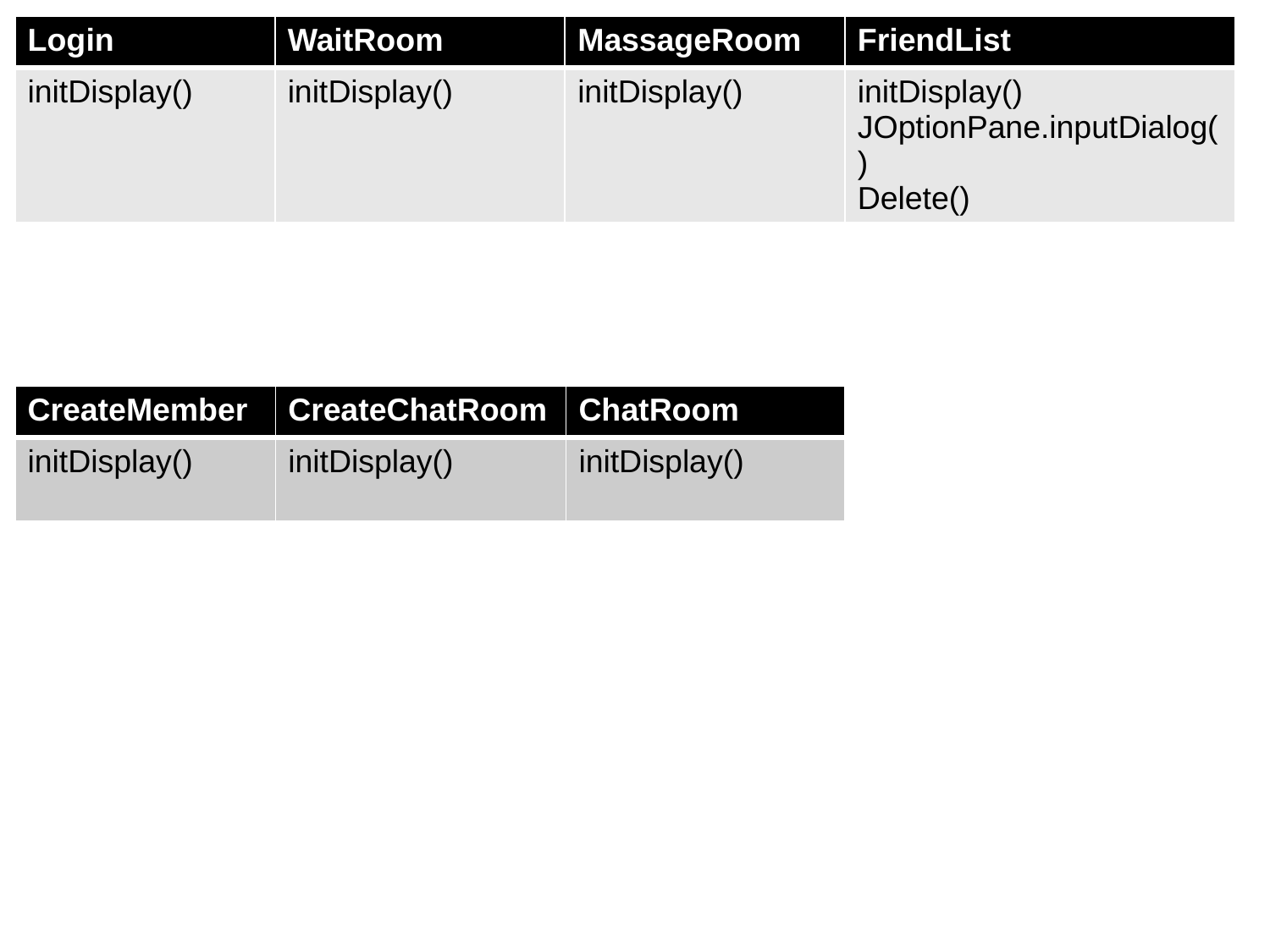

| Login | WaitRoom | MassageRoom | FriendList |
| --- | --- | --- | --- |
| initDisplay() | initDisplay() | initDisplay() | initDisplay() JOptionPane.inputDialog() Delete() |
| CreateMember | CreateChatRoom | ChatRoom |
| --- | --- | --- |
| initDisplay() | initDisplay() | initDisplay() |